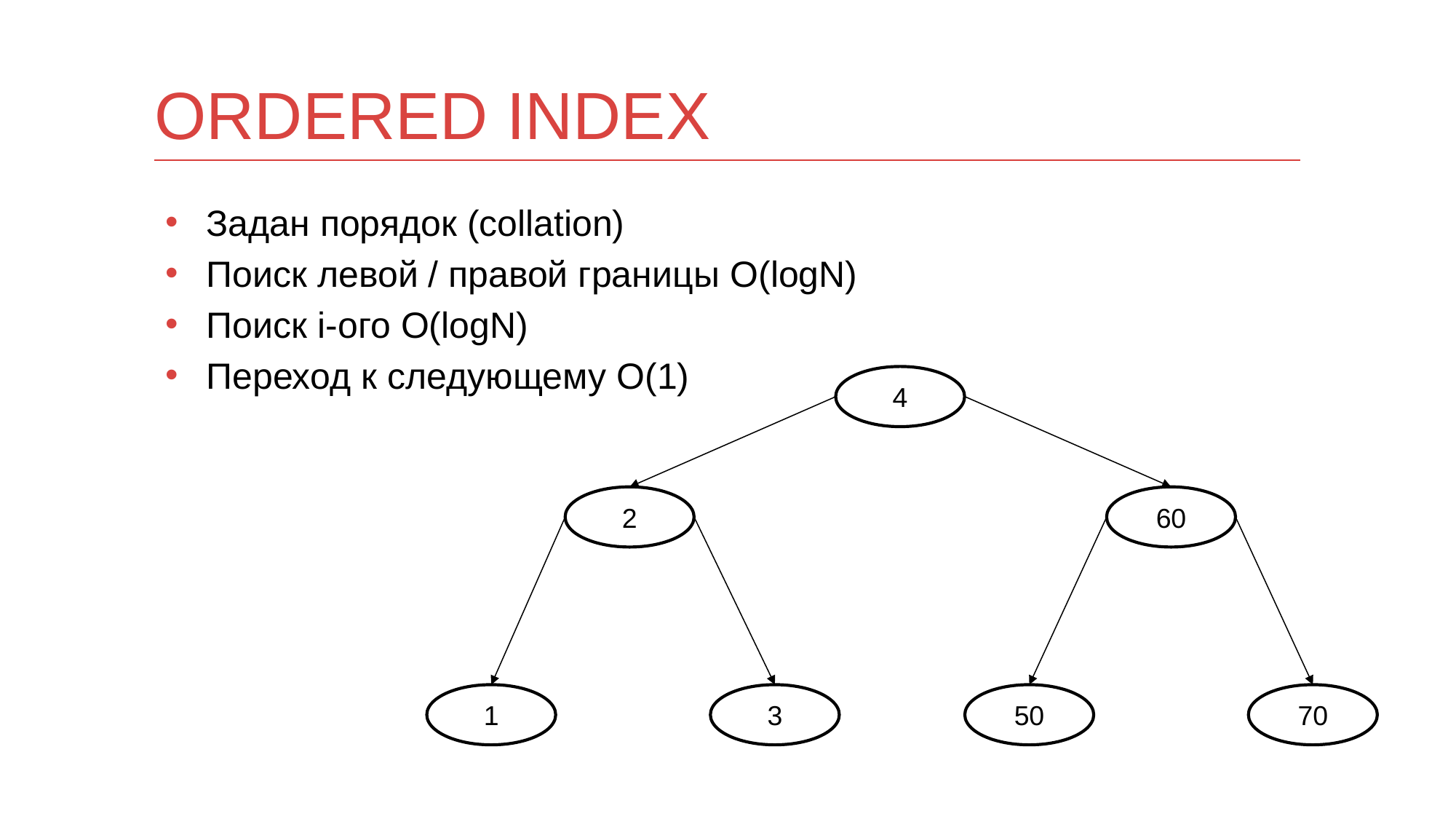

# Ordered Index
Задан порядок (collation)
Поиск левой / правой границы O(logN)
Поиск i-ого O(logN)
Переход к следующему O(1)
4
2
60
1
3
50
70